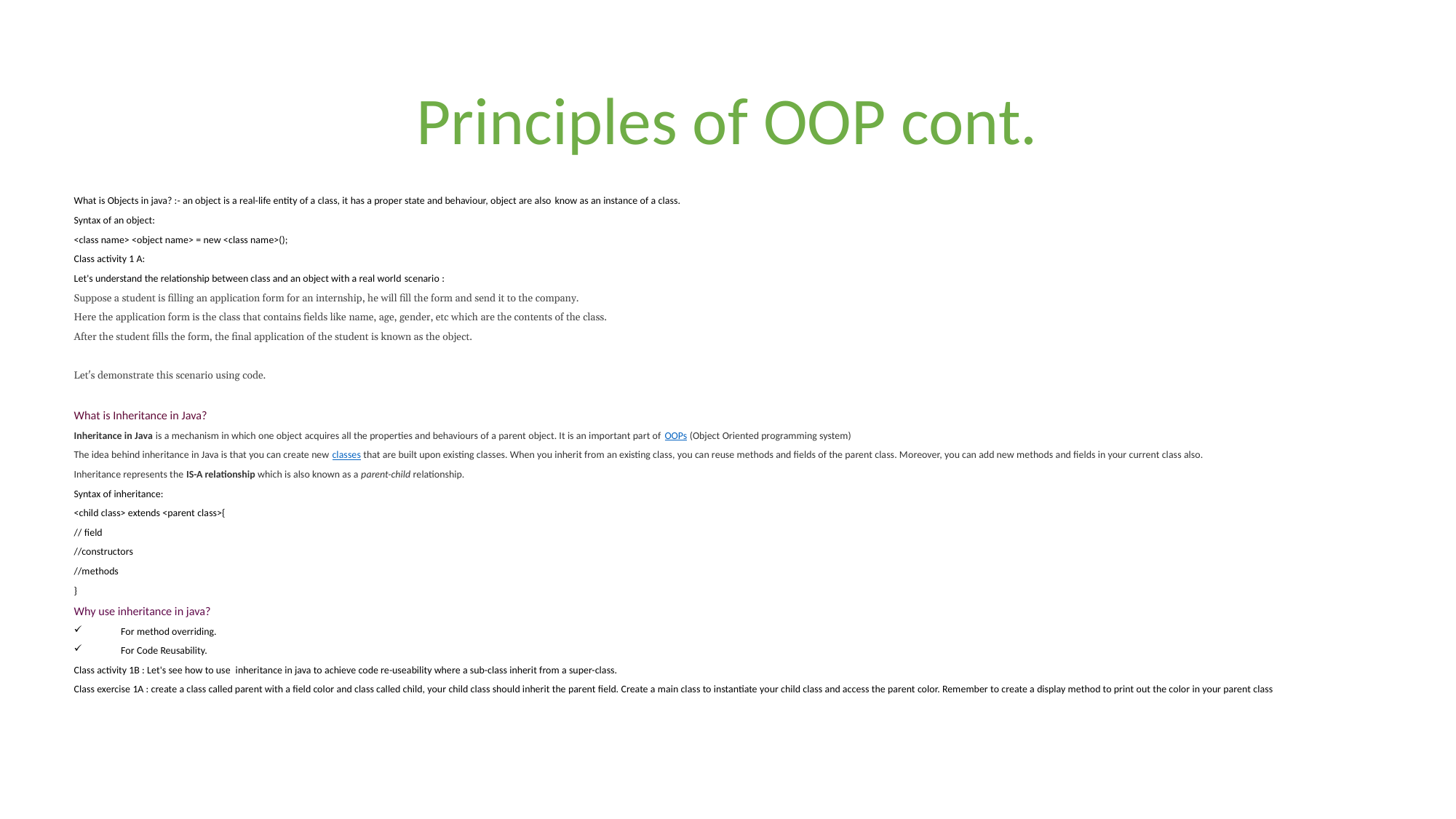

# Principles of OOP cont.
What is Objects in java? :- an object is a real-life entity of a class, it has a proper state and behaviour, object are also know as an instance of a class.
Syntax of an object:
<class name> <object name> = new <class name>();
Class activity 1 A:
Let's understand the relationship between class and an object with a real world scenario :
Suppose a student is filling an application form for an internship, he will fill the form and send it to the company.
Here the application form is the class that contains fields like name, age, gender, etc which are the contents of the class.
After the student fills the form, the final application of the student is known as the object.

Let's demonstrate this scenario using code.

What is Inheritance in Java?
Inheritance in Java is a mechanism in which one object acquires all the properties and behaviours of a parent object. It is an important part of OOPs (Object Oriented programming system)
The idea behind inheritance in Java is that you can create new classes that are built upon existing classes. When you inherit from an existing class, you can reuse methods and fields of the parent class. Moreover, you can add new methods and fields in your current class also.
Inheritance represents the IS-A relationship which is also known as a parent-child relationship.
Syntax of inheritance:
<child class> extends <parent class>{
// field
//constructors
//methods
}
Why use inheritance in java?
For method overriding.
For Code Reusability.
Class activity 1B : Let's see how to use  inheritance in java to achieve code re-useability where a sub-class inherit from a super-class.
Class exercise 1A : create a class called parent with a field color and class called child, your child class should inherit the parent field. Create a main class to instantiate your child class and access the parent color. Remember to create a display method to print out the color in your parent class